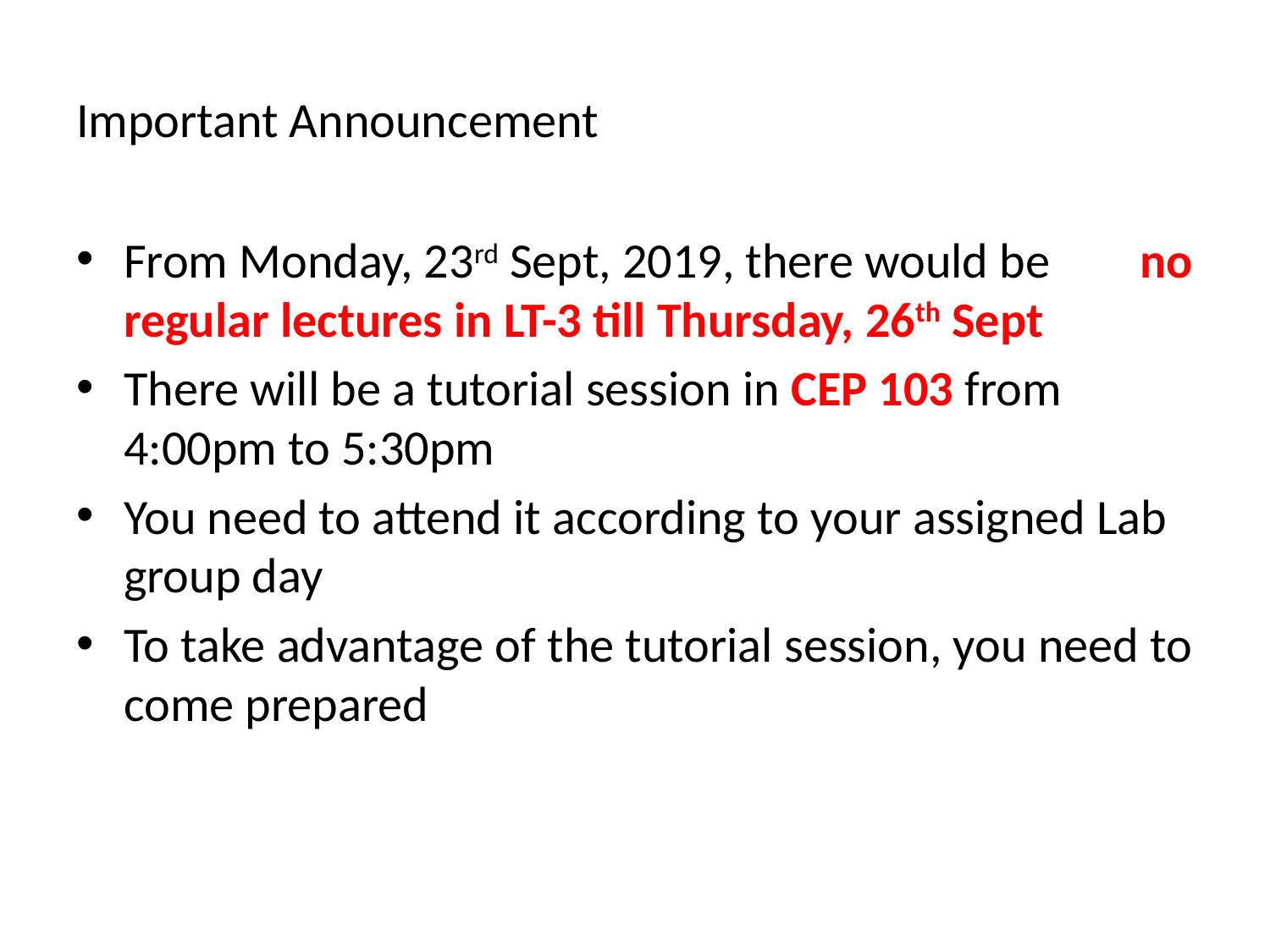

# Important Announcement
From Monday, 23rd Sept, 2019, there would be        no regular lectures in LT-3 till Thursday, 26th Sept
There will be a tutorial session in CEP 103 from 4:00pm to 5:30pm
You need to attend it according to your assigned Lab group day
To take advantage of the tutorial session, you need to come prepared